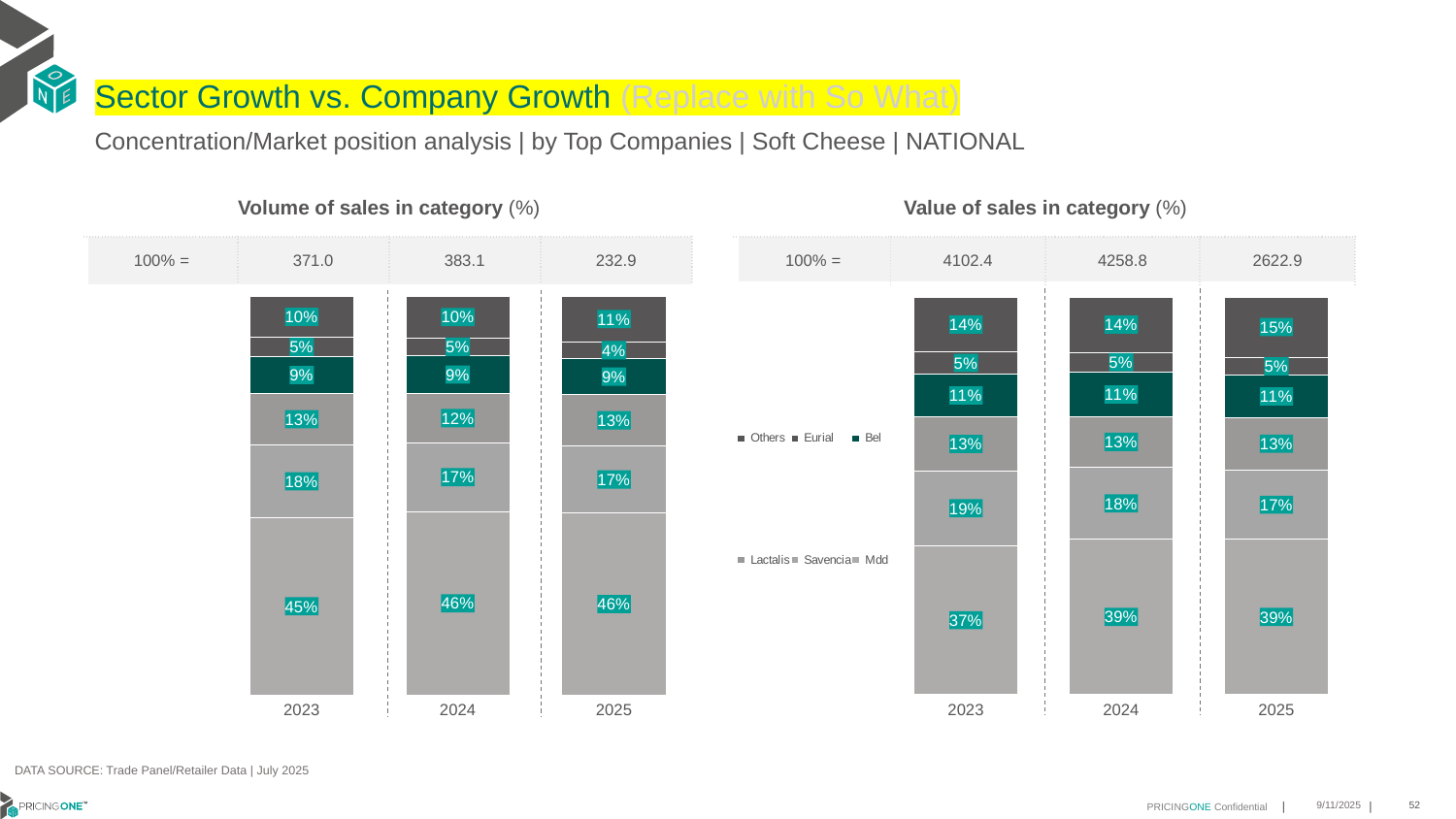

# Sector Growth vs. Company Growth (Replace with So What)
Concentration/Market position analysis | by Top Companies | Soft Cheese | NATIONAL
| Volume of sales in category (%) |  |  |  |
| --- | --- | --- | --- |
| 100% = | 371.0 | 383.1 | 232.9 |
| Value of sales in category (%) |  |  |  |
| --- | --- | --- | --- |
| 100% = | 4102.4 | 4258.8 | 2622.9 |

### Chart

| Category | Mdd | Savencia | Lactalis | Bel | Eurial | Others |
|---|---|---|---|---|---|---|
| 2023 | 0.44590126092188603 | 0.1808220626343748 | 0.12994788464982435 | 0.091824391014212 | 0.0491125253592765 | 0.10239187542042633 |
| 2024 | 0.46045110992666394 | 0.17211403915260773 | 0.1240420746739949 | 0.09433898220463234 | 0.045148749629129334 | 0.10390504441297178 |
| 2025 | 0.45680953354140547 | 0.16809909727974734 | 0.12842884966642293 | 0.09074402305895726 | 0.04189658773751226 | 0.11402190871595472 |

### Chart

| Category | Mdd | Savencia | Lactalis | Bel | Eurial | Others |
|---|---|---|---|---|---|---|
| 2023 | 0.37413551677960666 | 0.18902021442404932 | 0.13431517425971684 | 0.10958555443338078 | 0.054663329947825 | 0.13828021015542138 |
| 2024 | 0.3905697083415578 | 0.18092555602712387 | 0.12798939284710972 | 0.11136031043410766 | 0.050029857733964386 | 0.13912517461613655 |
| 2025 | 0.3902070666434734 | 0.17471433905955236 | 0.1320353631773237 | 0.10588028465709831 | 0.04576969231911275 | 0.15139325414343952 |
DATA SOURCE: Trade Panel/Retailer Data | July 2025

9/11/2025
52